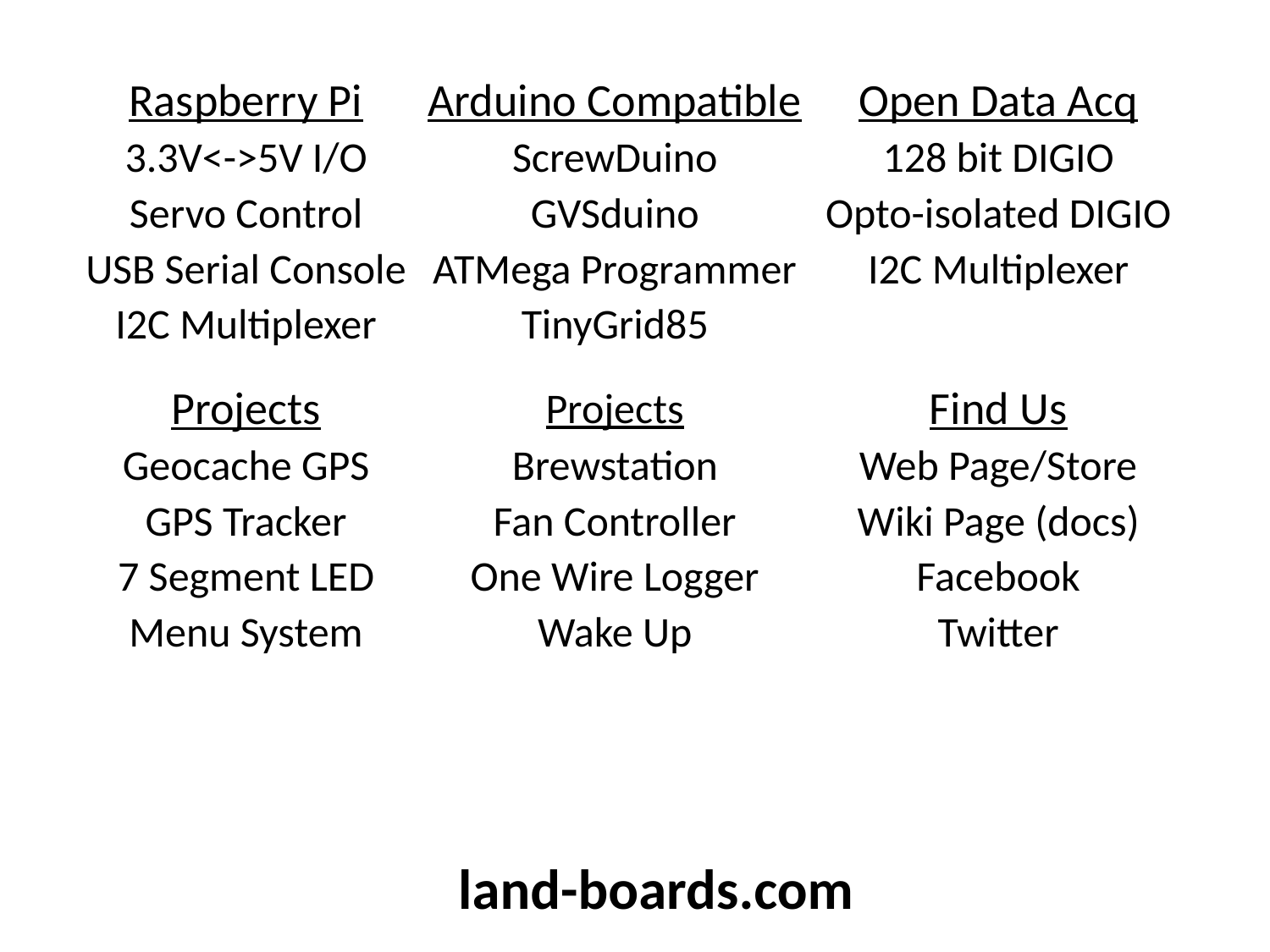

| Raspberry Pi | Arduino Compatible | Open Data Acq |
| --- | --- | --- |
| 3.3V<->5V I/O | ScrewDuino | 128 bit DIGIO |
| Servo Control | GVSduino | Opto-isolated DIGIO |
| USB Serial Console | ATMega Programmer | I2C Multiplexer |
| I2C Multiplexer | TinyGrid85 |  |
|  |  |  |
| Projects | Projects | Find Us |
| Geocache GPS | Brewstation | Web Page/Store |
| GPS Tracker | Fan Controller | Wiki Page (docs) |
| 7 Segment LED | One Wire Logger | Facebook |
| Menu System | Wake Up | Twitter |

land-boards.com